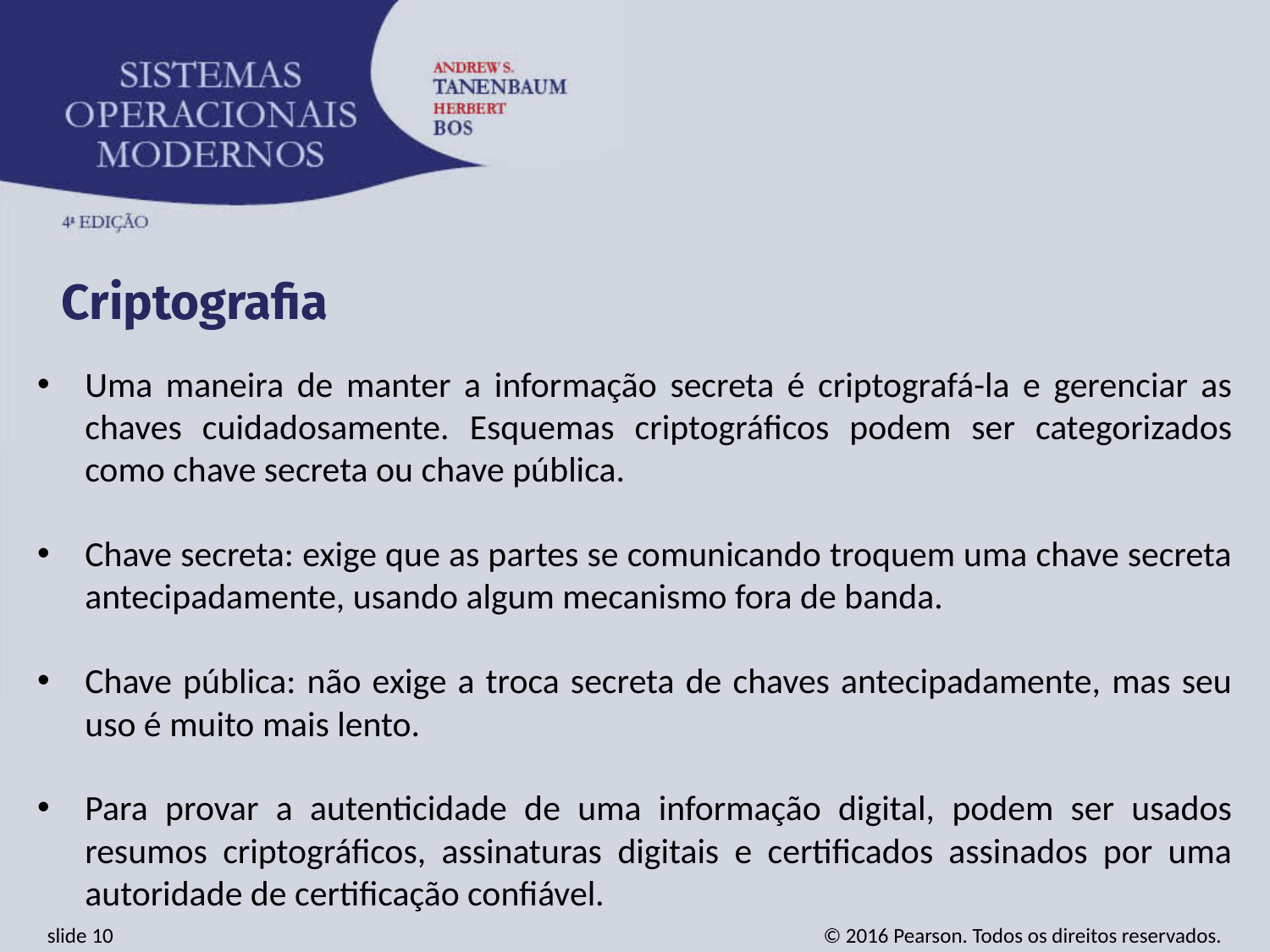

Criptografia
Uma maneira de manter a informação secreta é criptografá-la e gerenciar as chaves cuidadosamente. Esquemas criptográficos podem ser categorizados como chave secreta ou chave pública.

Chave secreta: exige que as partes se comunicando troquem uma chave secreta antecipadamente, usando algum mecanismo fora de banda.

Chave pública: não exige a troca secreta de chaves antecipadamente, mas seu uso é muito mais lento.

Para provar a autenticidade de uma informação digital, podem ser usados resumos criptográficos, assinaturas digitais e certificados assinados por uma autoridade de certificação confiável.